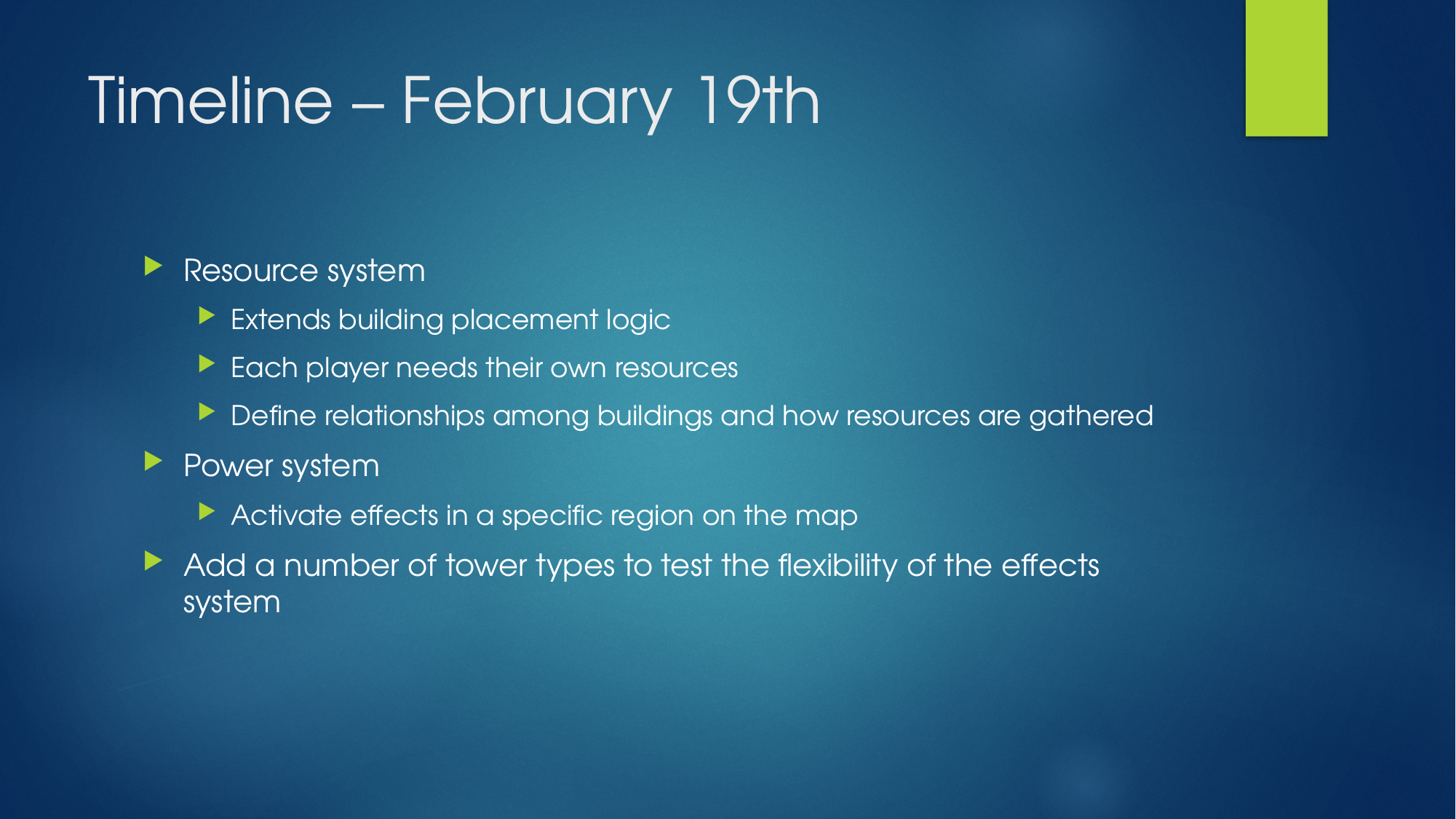

# Timeline – February 19th
Resource system
Extends building placement logic
Each player needs their own resources
Define relationships among buildings and how resources are gathered
Power system
Activate effects in a specific region on the map
Add a number of tower types to test the flexibility of the effects system